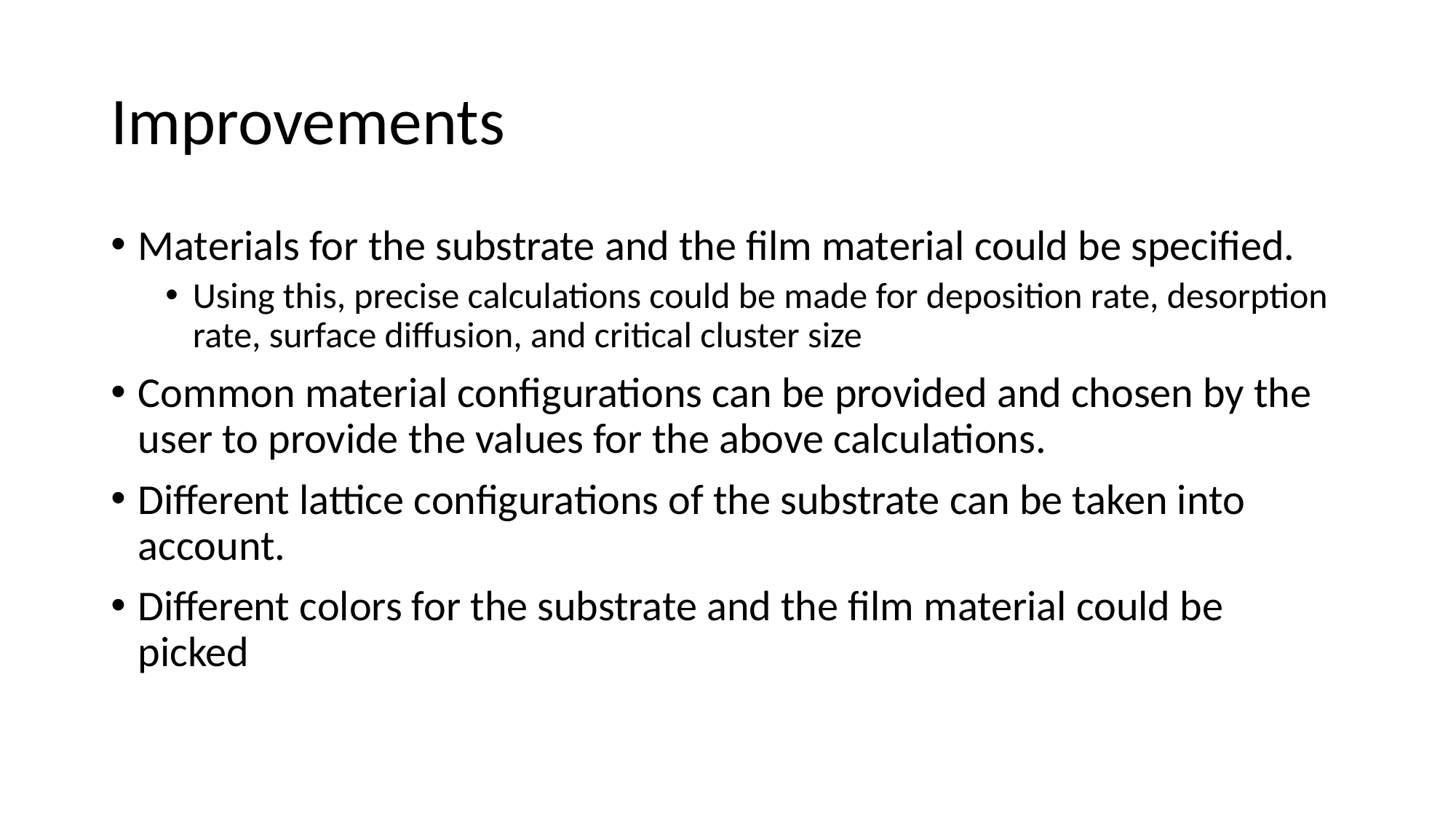

# Improvements
Materials for the substrate and the film material could be specified.
Using this, precise calculations could be made for deposition rate, desorption rate, surface diffusion, and critical cluster size
Common material configurations can be provided and chosen by the user to provide the values for the above calculations.
Different lattice configurations of the substrate can be taken into account.
Different colors for the substrate and the film material could be picked